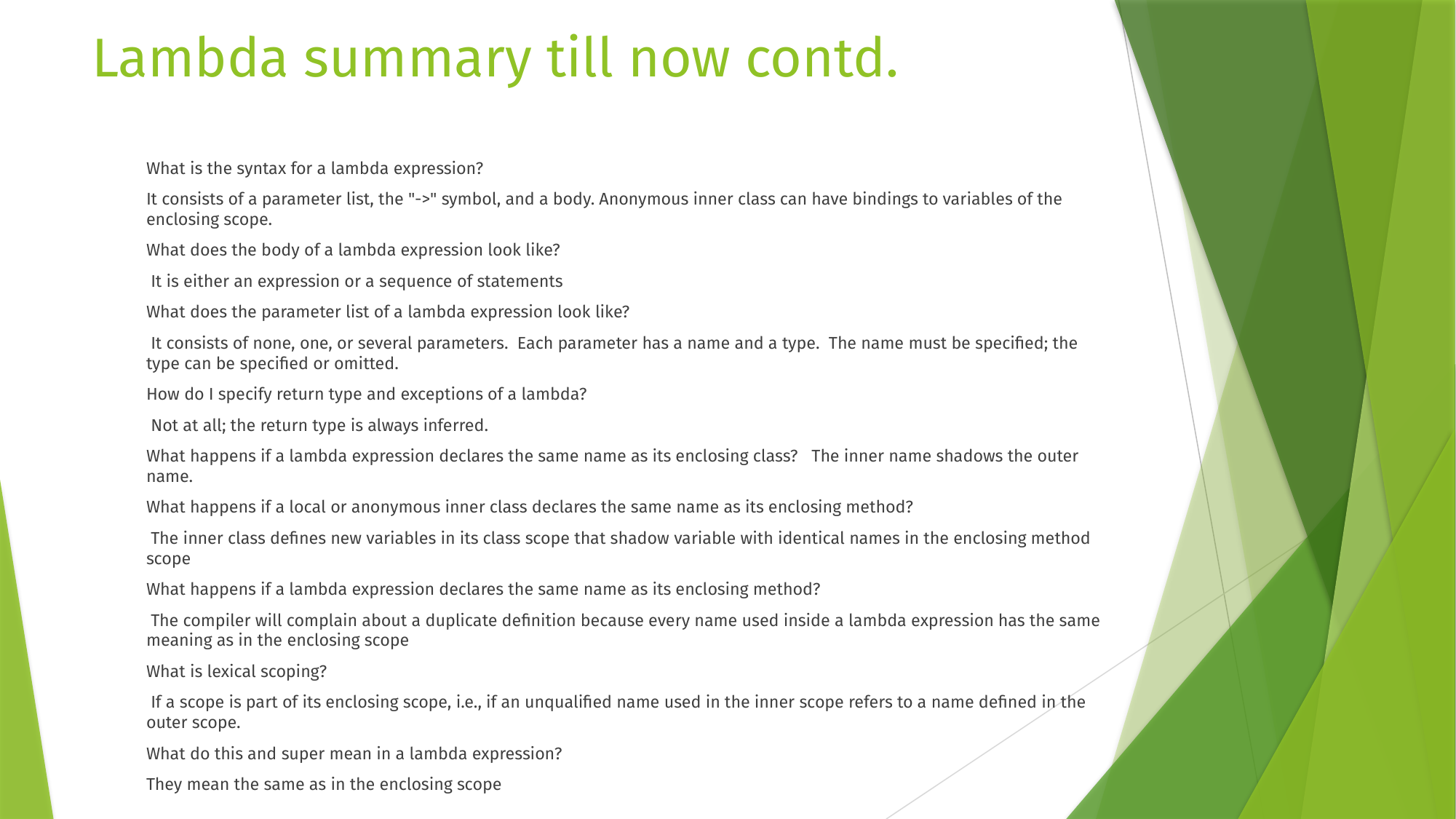

# Lambda summary till now contd.

What is the syntax for a lambda expression?
It consists of a parameter list, the "->" symbol, and a body. Anonymous inner class can have bindings to variables of the enclosing scope.
What does the body of a lambda expression look like?
 It is either an expression or a sequence of statements
What does the parameter list of a lambda expression look like?
 It consists of none, one, or several parameters.  Each parameter has a name and a type.  The name must be specified; the type can be specified or omitted.
How do I specify return type and exceptions of a lambda?
 Not at all; the return type is always inferred.
What happens if a lambda expression declares the same name as its enclosing class?   The inner name shadows the outer name.
What happens if a local or anonymous inner class declares the same name as its enclosing method?
 The inner class defines new variables in its class scope that shadow variable with identical names in the enclosing method scope
What happens if a lambda expression declares the same name as its enclosing method?
 The compiler will complain about a duplicate definition because every name used inside a lambda expression has the same meaning as in the enclosing scope
What is lexical scoping?
 If a scope is part of its enclosing scope, i.e., if an unqualified name used in the inner scope refers to a name defined in the outer scope.
What do this and super mean in a lambda expression?
They mean the same as in the enclosing scope